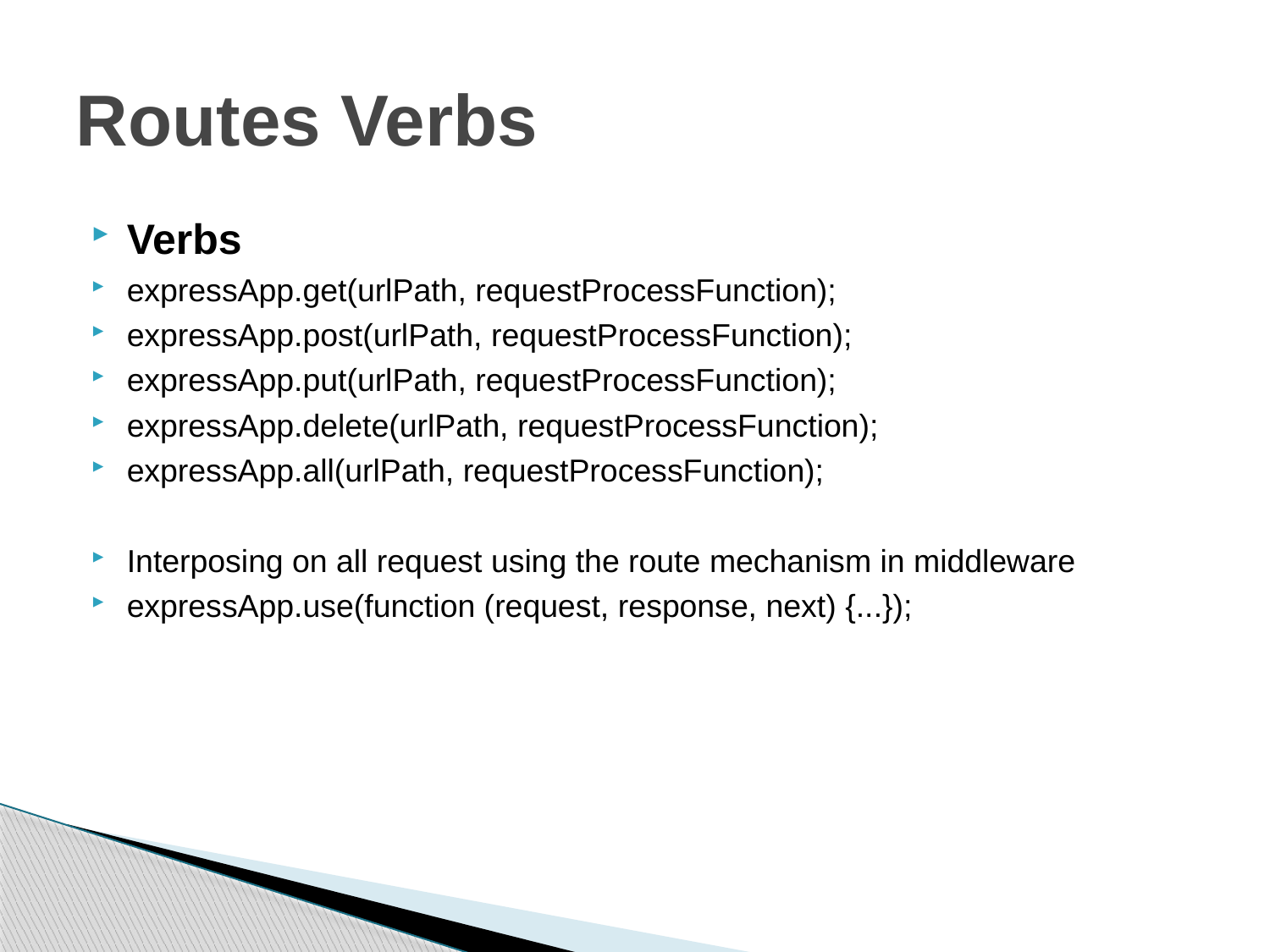

# Routes Verbs
Verbs
expressApp.get(urlPath, requestProcessFunction);
expressApp.post(urlPath, requestProcessFunction);
expressApp.put(urlPath, requestProcessFunction);
expressApp.delete(urlPath, requestProcessFunction);
expressApp.all(urlPath, requestProcessFunction);

Interposing on all request using the route mechanism in middleware
expressApp.use(function (request, response, next) {...});